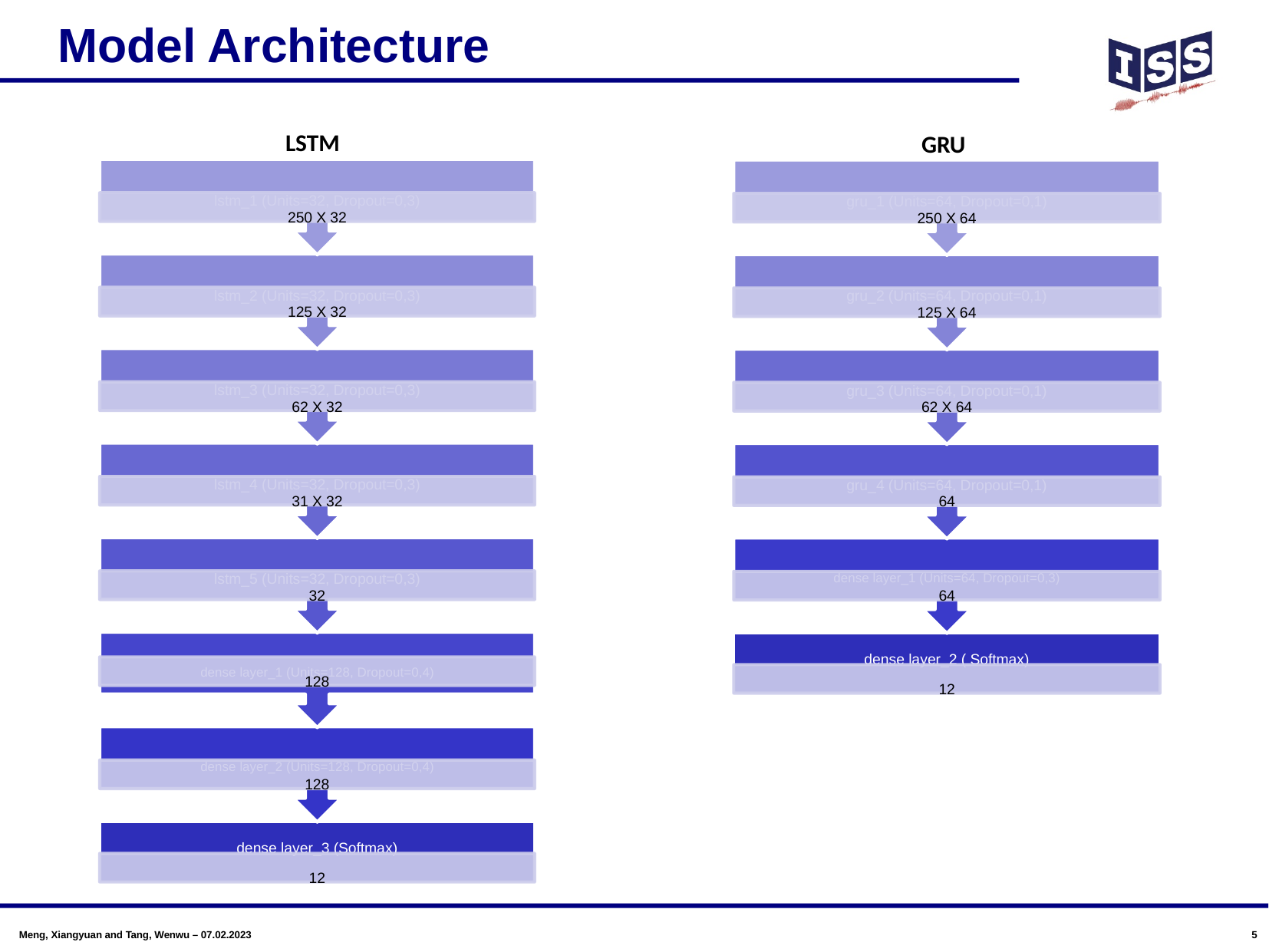

# Model Architecture
LSTM
GRU
dense layer_3 (Softmax)
12
dense layer_2 (Units=128, Dropout=0,4)
128
dense layer_1 (Units=128, Dropout=0,4)
128
lstm_5 (Units=32, Dropout=0,3)
32
lstm_4 (Units=32, Dropout=0,3)
31 X 32
lstm_3 (Units=32, Dropout=0,3)
62 X 32
lstm_2 (Units=32, Dropout=0,3)
125 X 32
lstm_1 (Units=32, Dropout=0,3)
250 X 32
dense layer_2 ( Softmax)
12
dense layer_1 (Units=64, Dropout=0,3)
64
gru_4 (Units=64, Dropout=0,1)
64
gru_3 (Units=64, Dropout=0,1)
62 X 64
gru_2 (Units=64, Dropout=0,1)
125 X 64
gru_1 (Units=64, Dropout=0,1)
250 X 64
Meng, Xiangyuan and Tang, Wenwu – 07.02.2023